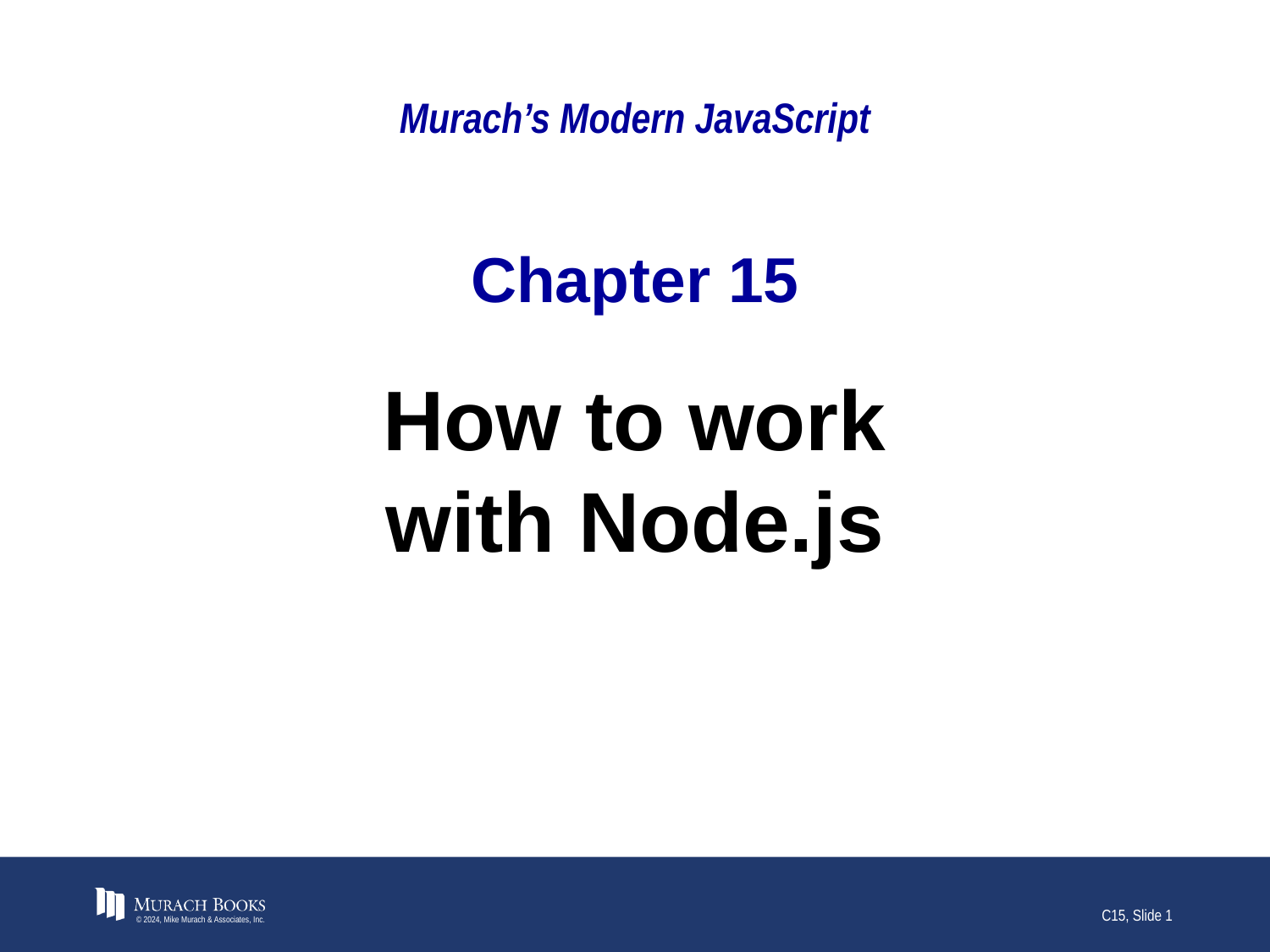

# Murach’s Modern JavaScript
Chapter 15
How to work
with Node.js
© 2024, Mike Murach & Associates, Inc.

C15, Slide 1